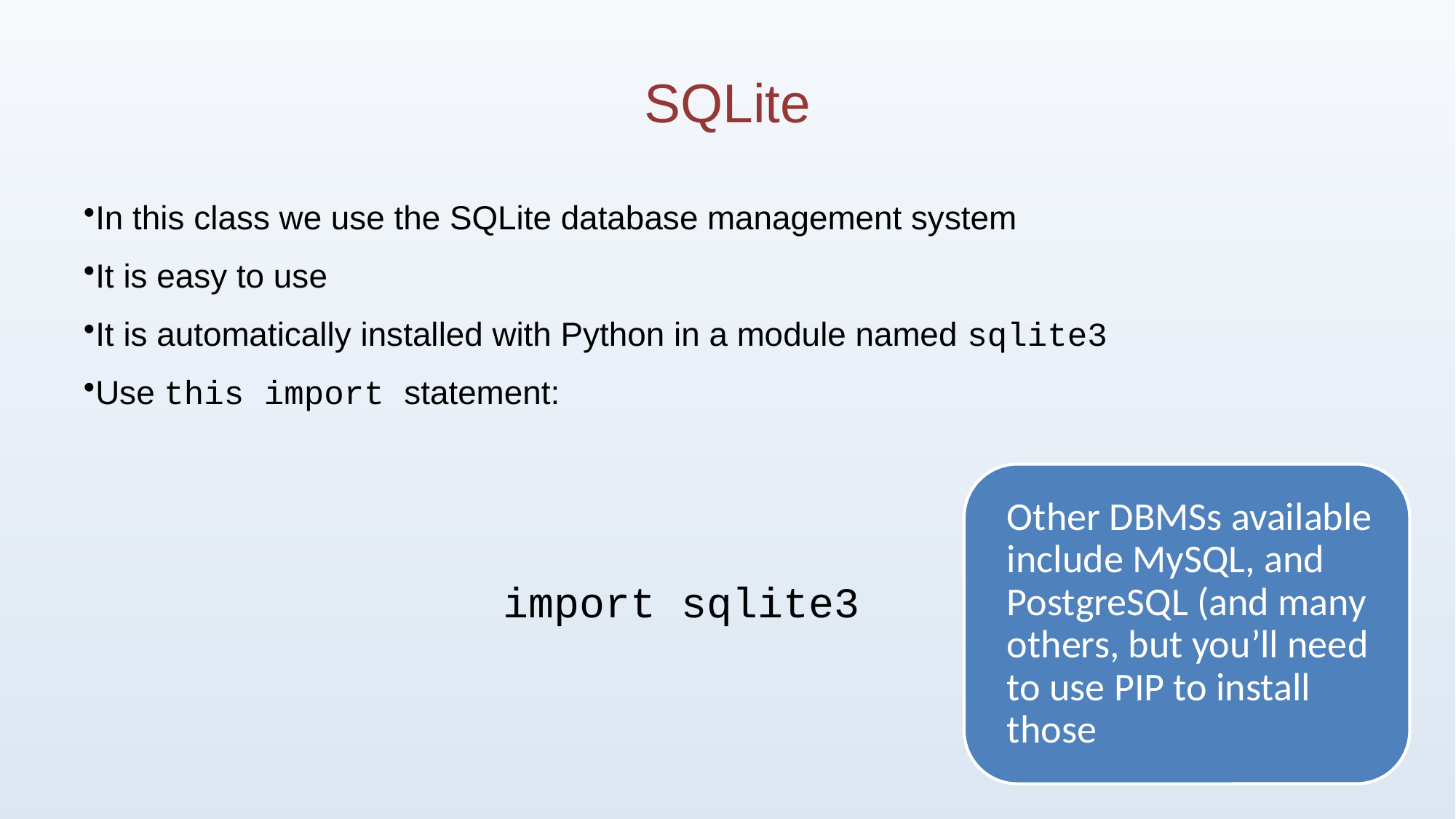

# SQLite
In this class we use the SQLite database management system
It is easy to use
It is automatically installed with Python in a module named sqlite3
Use this import statement:
Other DBMSs available include MySQL, and PostgreSQL (and many others, but you’ll need to use PIP to install those
import sqlite3